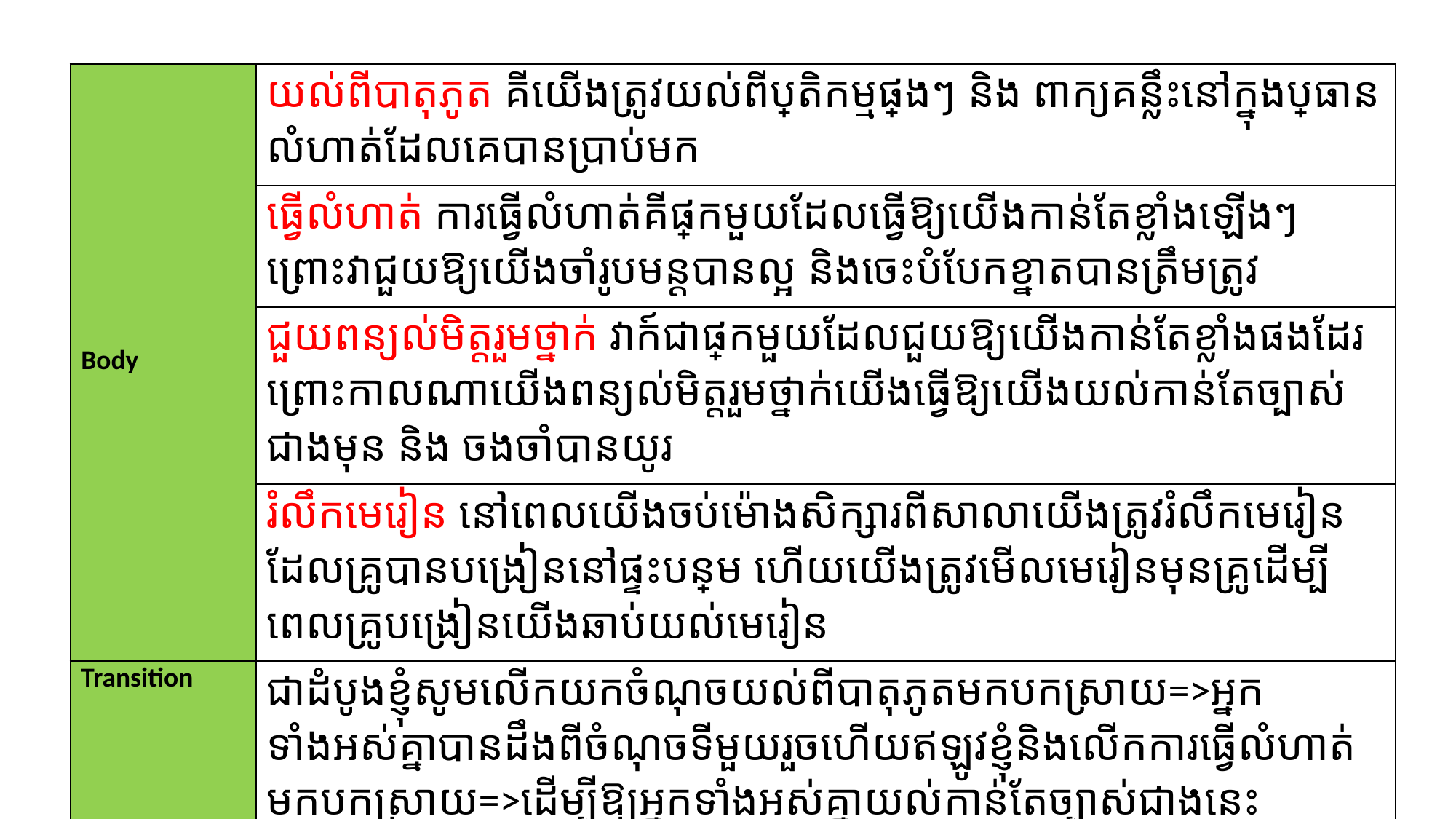

| Body | យល់ពីបាតុភូត​​ គីយើងត្រូវយល់ពីប្រតិកម្មផ្សេងៗ និង​​ ពាក្យគន្លឹះនៅក្នុងប្រធានលំហាត់ដែលគេបានប្រាប់មក |
| --- | --- |
|  | ធ្វើលំហាត់​ ការធ្វើលំហាត់គីផ្នែកមួយដែលធ្វើឱ្យយើងកាន់តែខ្លាំងឡើងៗ ព្រោះវាជួយឱ្យយើងចាំរូបមន្តបានល្អ និងចេះបំបែកខ្នាតបាន​ត្រឹមត្រូវ |
|  | ជួយពន្យល់មិត្តរួមថ្នាក់ វាក៍ជាផ្នែកមួយដែលជួយឱ្យយើងកាន់តែខ្លាំងផងដែរ​ព្រោះកាលណាយើងពន្យល់មិត្តរួមថ្នាក់យើងធ្វើឱ្យយើងយល់កាន់តែច្បាស់ជាងមុន និង​ ចងចាំបានយូរ |
|  | រំលឹកមេរៀន នៅពេលយើងចប់ម៉ោងសិក្សារពីសាលាយើងត្រូវរំលឹកមេរៀនដែលគ្រូបានបង្រៀននៅផ្ទះបន្ថែម ហើយយើងត្រូវមើលមេរៀនមុនគ្រូដើម្បីពេលគ្រូបង្រៀនយើងឆាប់យល់មេរៀន |
| Transition | ជាដំបូងខ្ញុំសូមលើកយក​ចំណុចយល់ពីបាតុភូតមកបកស្រាយ=>អ្នកទាំងអស់គ្នាបានដឹងពីចំណុចទីមួយរួចហើយឥឡូវខ្ញុំនិងលើកការធ្វើលំហាត់មកបកស្រាយ=>ដើម្បីឱ្យអ្នកទាំងអស់គ្នាយល់កាន់តែច្បាស់ជាងនេះទៅទៀតខ្ញុំនិងលើកយកចំណុចការពន្យល់មិត្តរួមថ្នាក់មកបកស្រាយដល់អ្នកទាំងអស់គ្នា=>ហើយជាចុងក្រោយខ្ញុំនិងលើកយកការរំលឹកមេរៀនមកបកស្រាយ |
| CLOSING | សរុបមកបួនចំណុចខាងលើនេះគីជាធាតុផ្សំដែលអាចធ្វើឲ្យសសិស្សានុសិស្សរៀនរូបវិទ្យាកាន់តែពូកែ​ ប្រសិនបើពួកគេអនុវត្តបានល្អ ហើយវាជាបទពិសោធន៍របស់ខ្ញុំផ្ទាល់ផងដែរ​​ ដែលខ្ញុំបានអនុវត្តវា ហើយខ្ញុំក៍ទទួលបានជោគជ័យ |